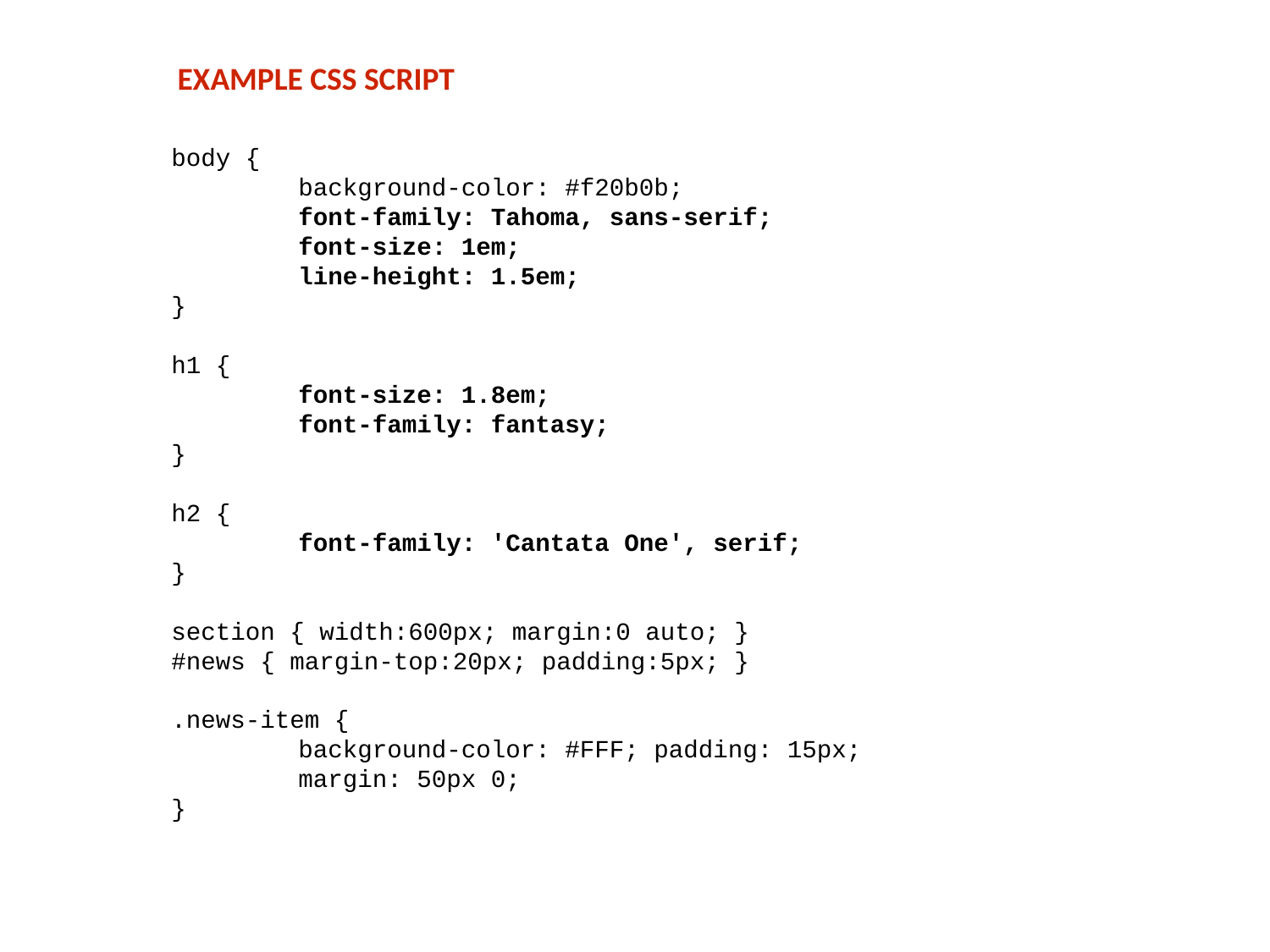

EXAMPLE CSS SCRIPT
body {
	background-color: #f20b0b;
	font-family: Tahoma, sans-serif;
	font-size: 1em;
	line-height: 1.5em;
}

h1 {
	font-size: 1.8em;
	font-family: fantasy;
}

h2 {
	font-family: 'Cantata One', serif;
}

section { width:600px; margin:0 auto; }
#news { margin-top:20px; padding:5px; }

.news-item {
	background-color: #FFF; padding: 15px;
	margin: 50px 0;
}